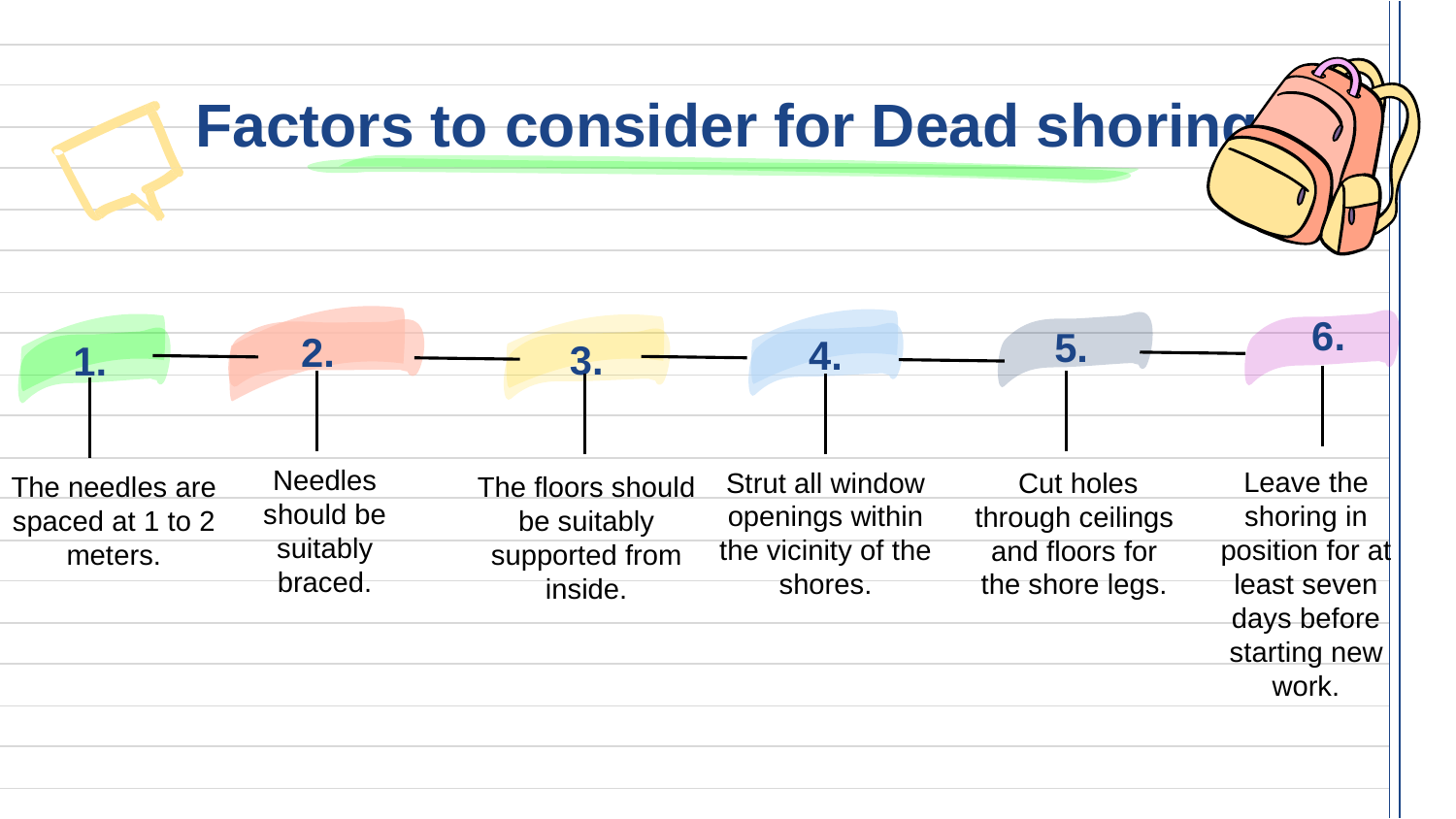

# Factors to consider for Dead shoring

2.
Needles should be suitably braced.
6.

3.
The floors should be suitably supported from inside.

1.
The needles are spaced at 1 to 2 meters.
5.
4.
Leave the shoring in position for at least seven days before starting new work.
Strut all window openings within the vicinity of the shores.
 Cut holes through ceilings and floors for the shore legs.